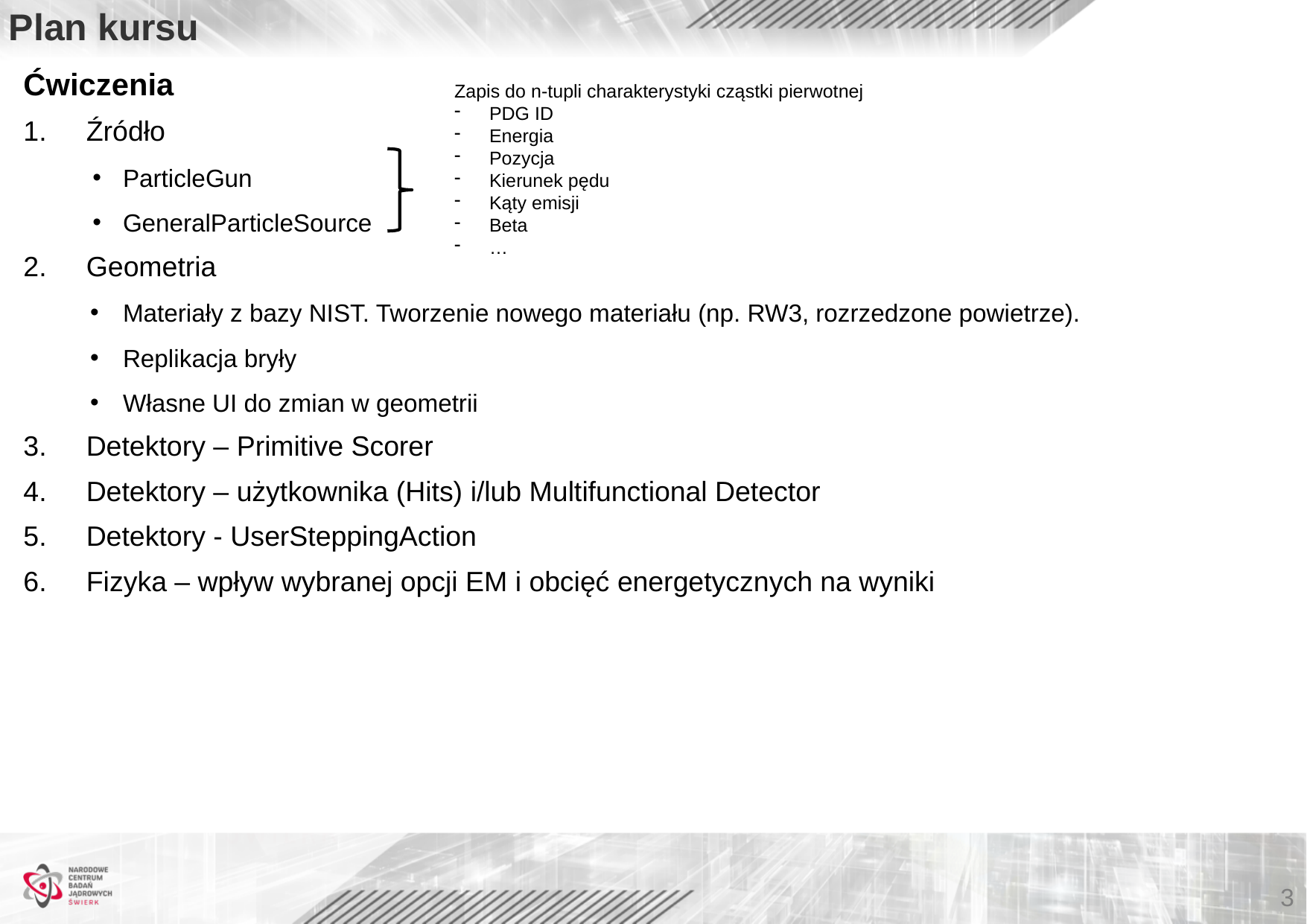

# Plan kursu
Ćwiczenia
Źródło
ParticleGun
GeneralParticleSource
Geometria
Materiały z bazy NIST. Tworzenie nowego materiału (np. RW3, rozrzedzone powietrze).
Replikacja bryły
Własne UI do zmian w geometrii
Detektory – Primitive Scorer
Detektory – użytkownika (Hits) i/lub Multifunctional Detector
Detektory - UserSteppingAction
Fizyka – wpływ wybranej opcji EM i obcięć energetycznych na wyniki
Zapis do n-tupli charakterystyki cząstki pierwotnej
PDG ID
Energia
Pozycja
Kierunek pędu
Kąty emisji
Beta
…

3